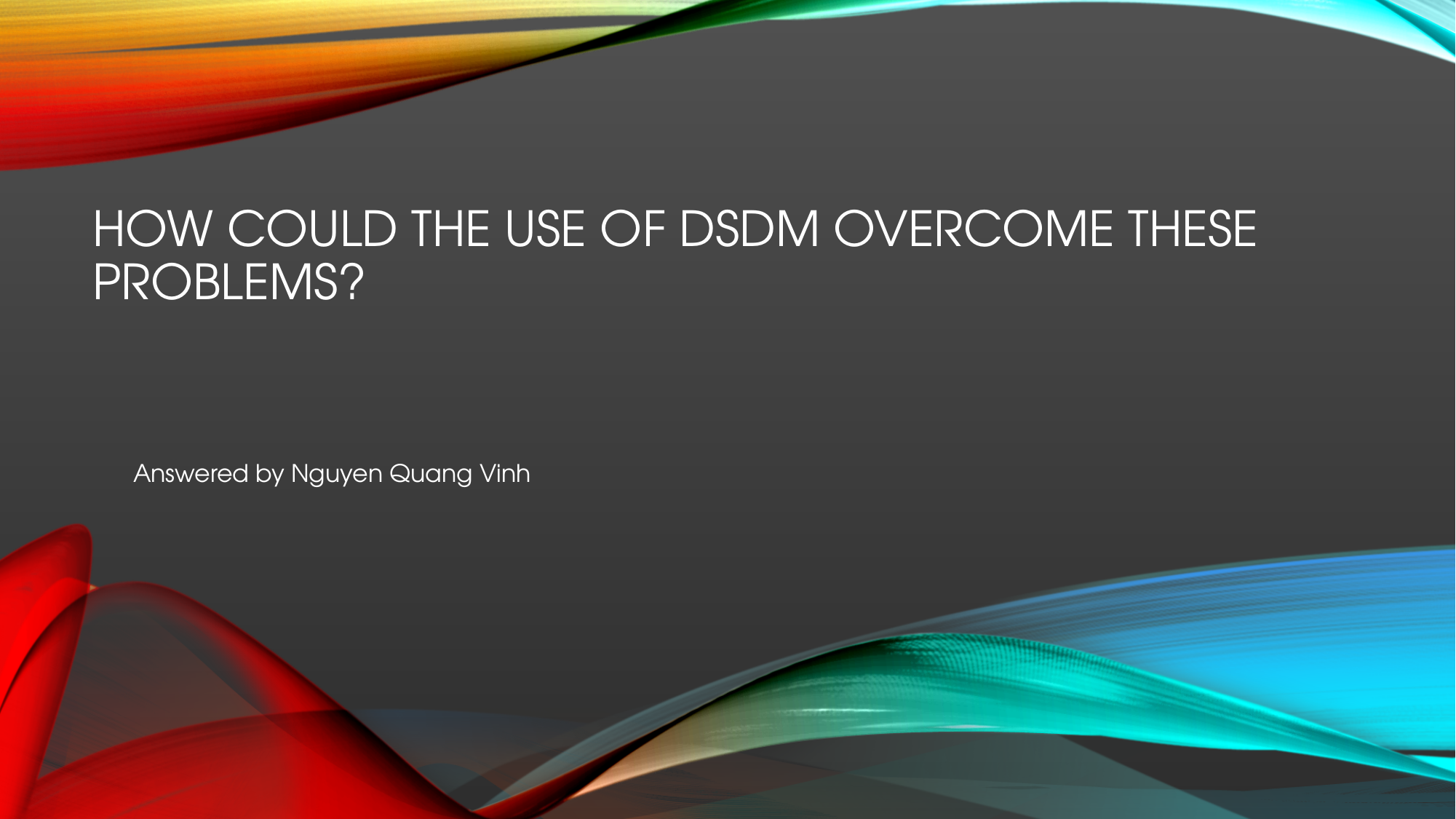

# How could the use of DSDM overcome these problems?
Answered by Nguyen Quang Vinh